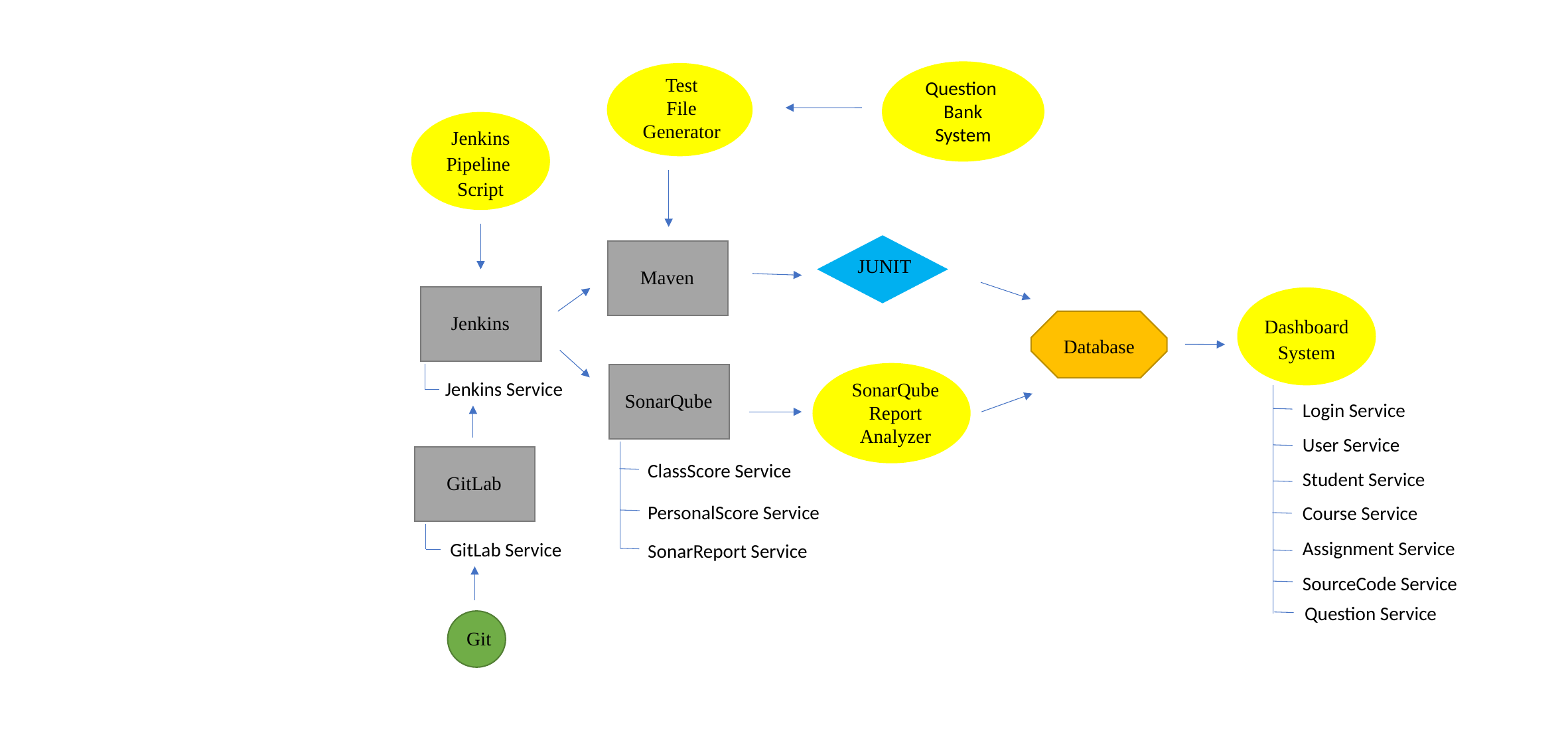

Test
File
Generator
Question
Bank
System

Jenkins Pipeline
Script

JUNIT

Maven

Jenkins

Dashboard
System

Database

SonarQube
Jenkins Service
SonarQube
Report
Analyzer
Login Service
User Service

GitLab
ClassScore Service
Student Service
PersonalScore Service
Course Service
Assignment Service
GitLab Service
SonarReport Service
SourceCode Service
Question Service

Git